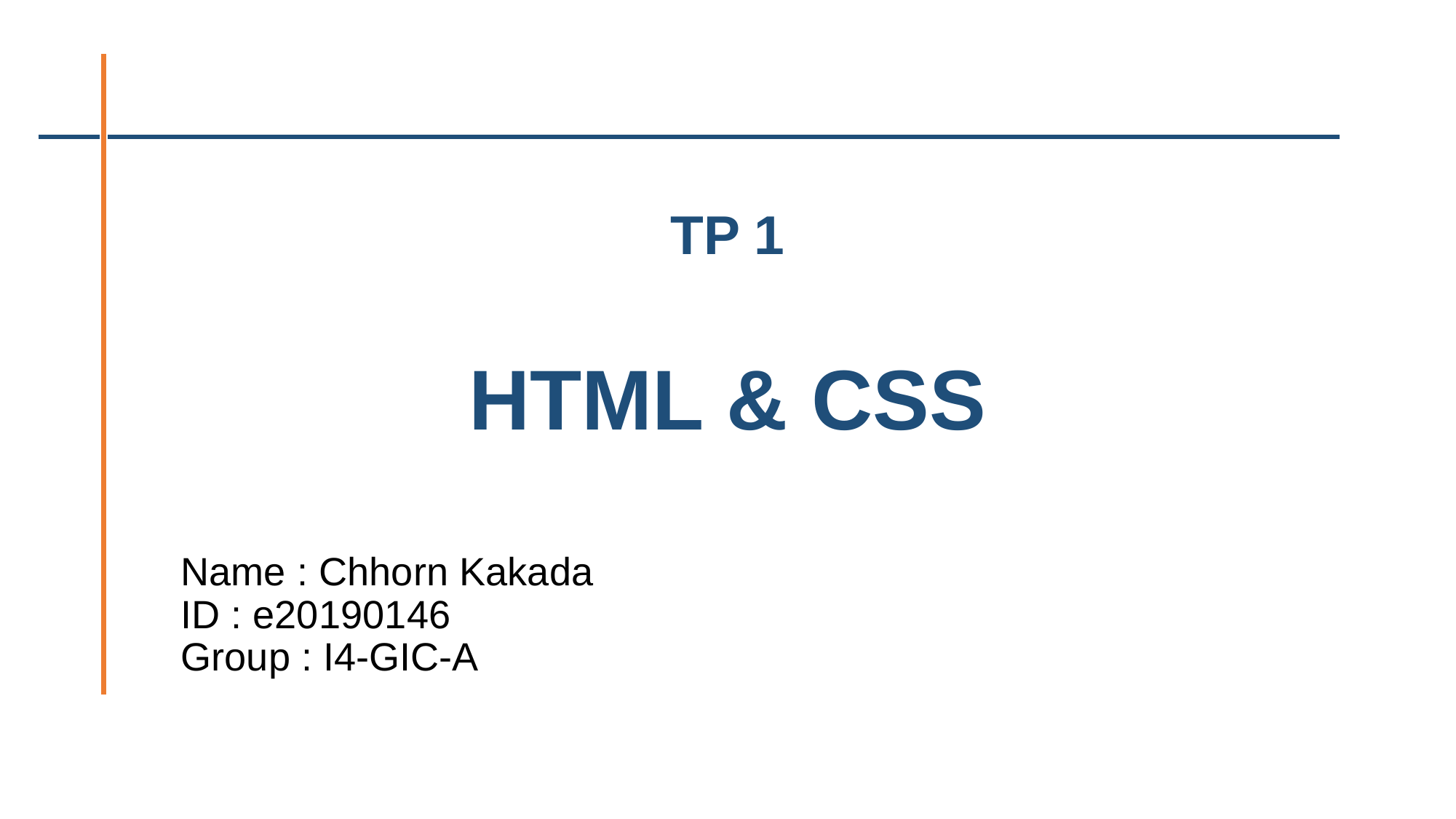

TP 1

# HTML & CSS
Name : Chhorn Kakada
ID : e20190146
Group : I4-GIC-A